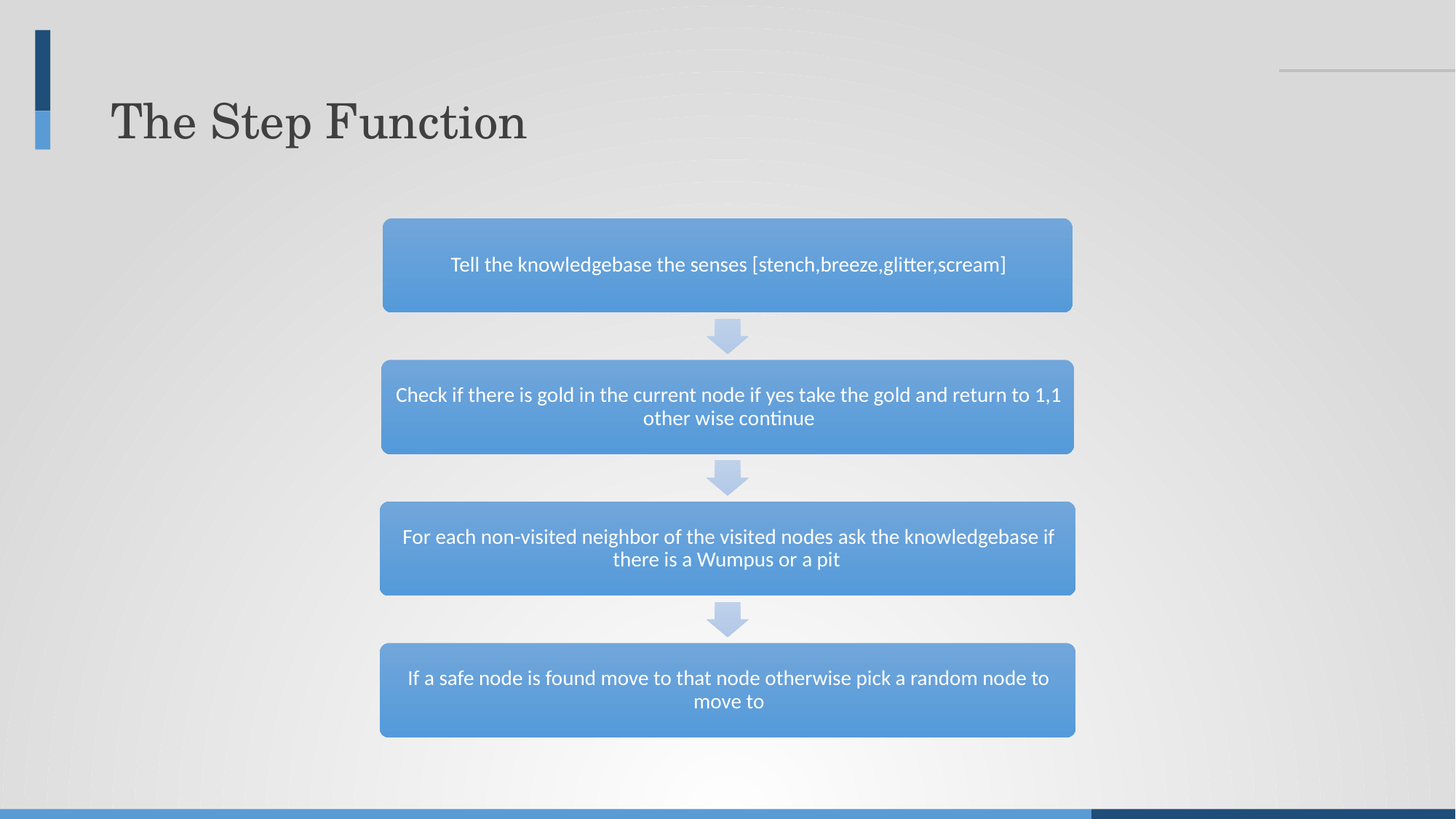

# The Step Function
Tell the knowledgebase the senses [stench,breeze,glitter,scream]

Check if there is gold in the current node if yes take the gold and return to 1,1 other wise continue

For each non-visited neighbor of the visited nodes ask the knowledgebase if there is a Wumpus or a pit

If a safe node is found move to that node otherwise pick a random node to move to